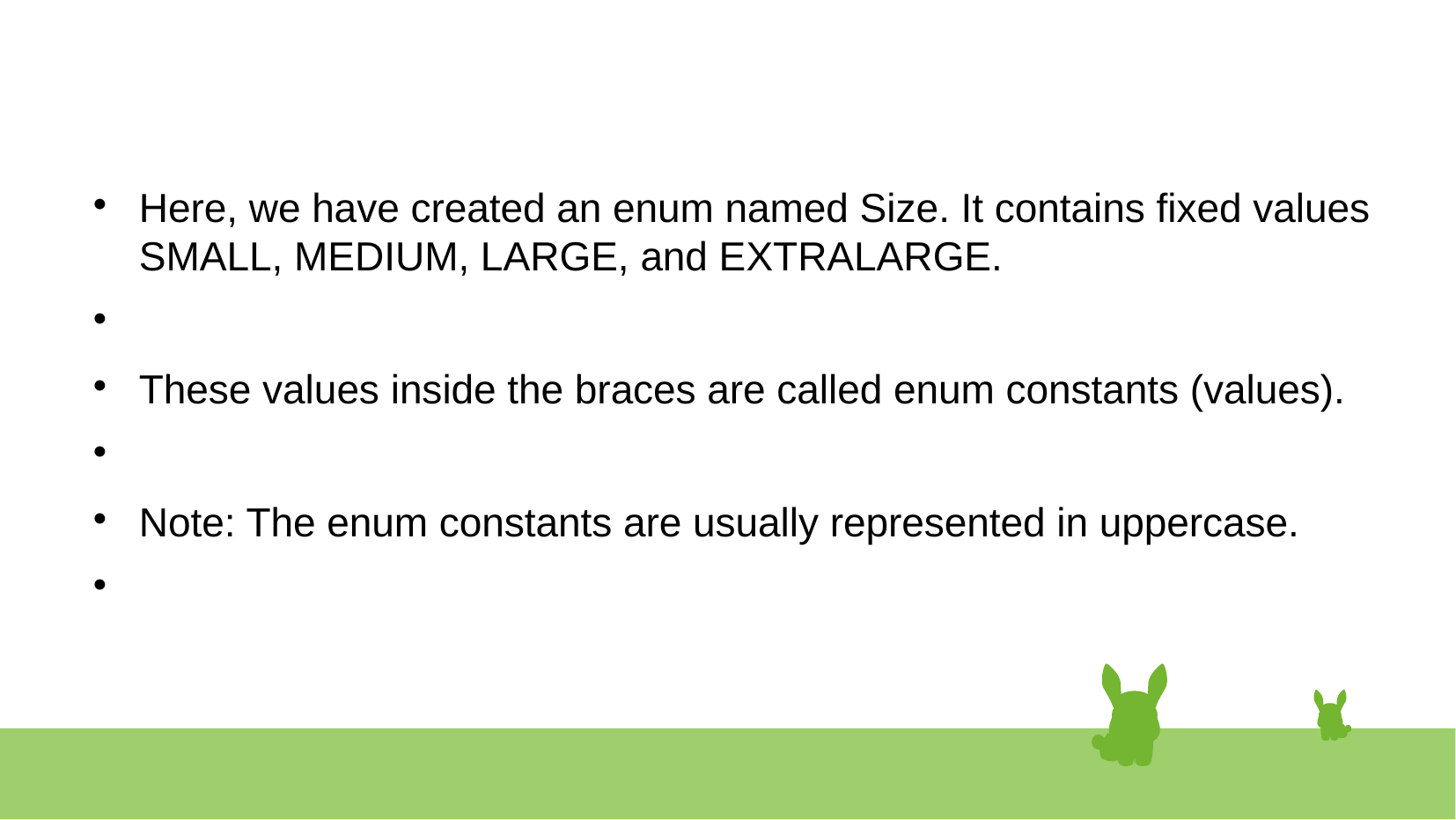

#
Here, we have created an enum named Size. It contains fixed values SMALL, MEDIUM, LARGE, and EXTRALARGE.

These values inside the braces are called enum constants (values).

Note: The enum constants are usually represented in uppercase.